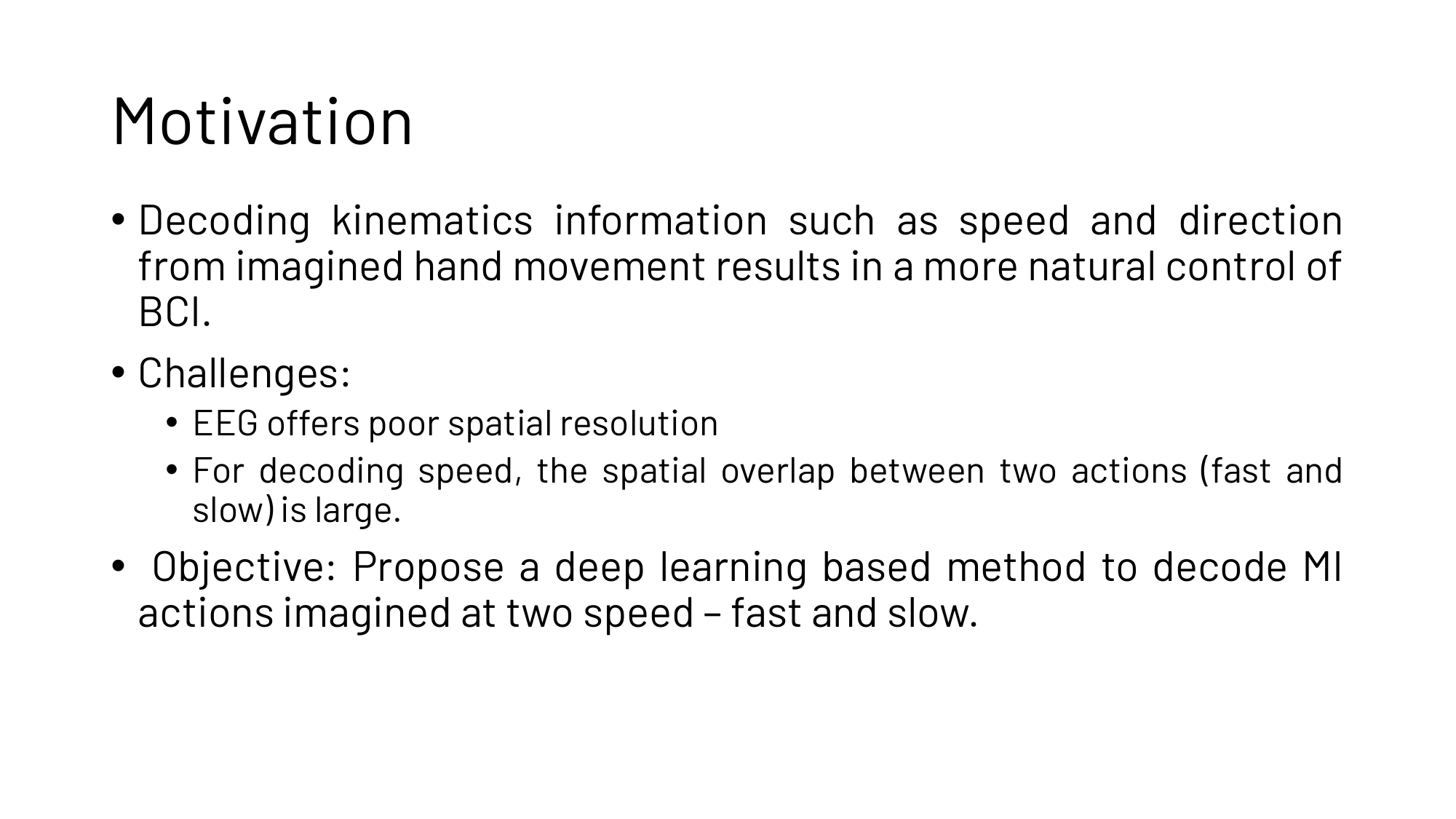

# Motivation
Decoding kinematics information such as speed and direction from imagined hand movement results in a more natural control of BCI.
Challenges:
EEG offers poor spatial resolution
For decoding speed, the spatial overlap between two actions (fast and slow) is large.
 Objective: Propose a deep learning based method to decode MI actions imagined at two speed – fast and slow.